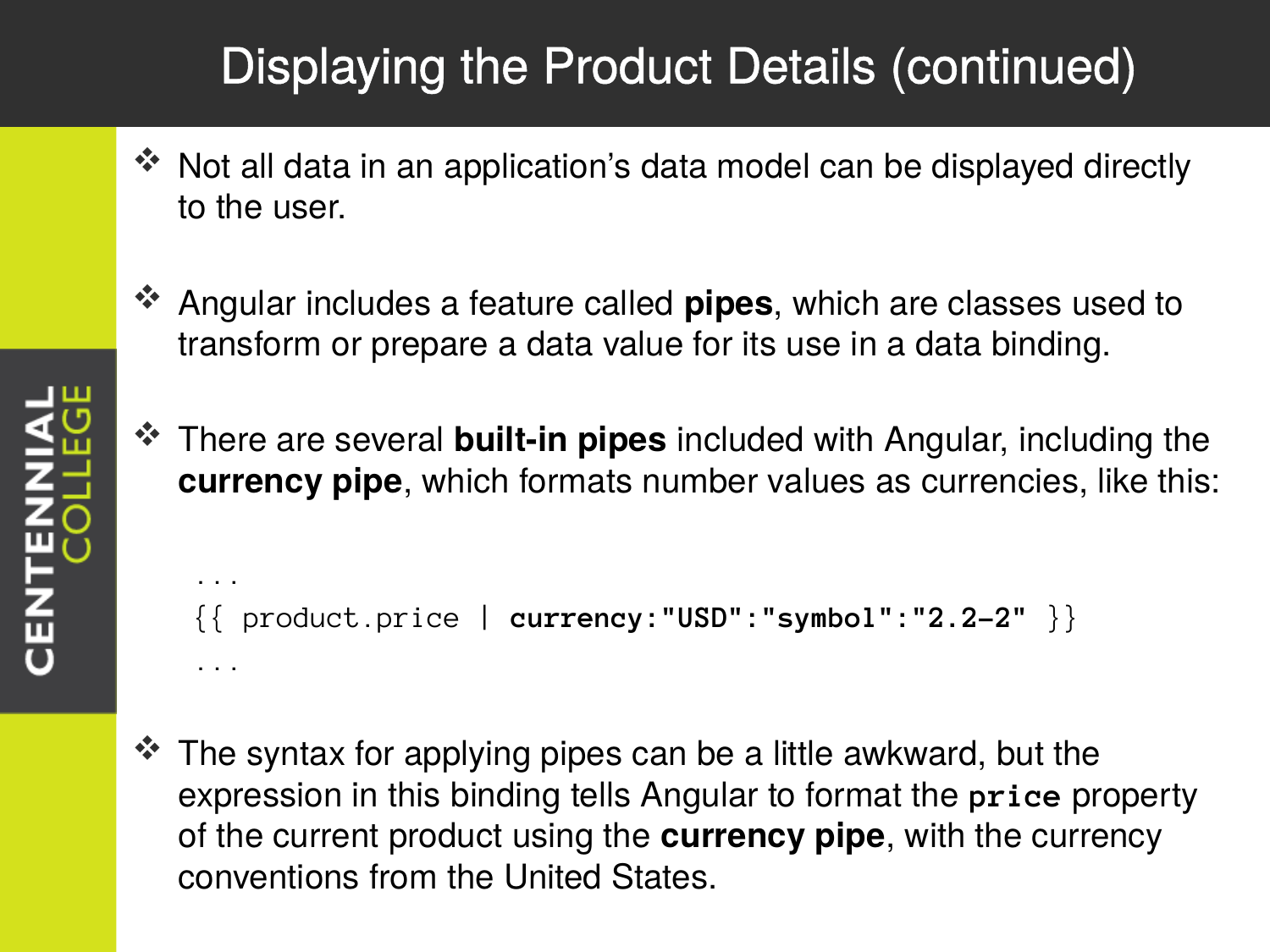

# Displaying the Product Details (continued)
Not all data in an application’s data model can be displayed directly to the user.

Angular includes a feature called pipes, which are classes used to transform or prepare a data value for its use in a data binding.

There are several built-in pipes included with Angular, including the currency pipe, which formats number values as currencies, like this:

...
{{ product.price | currency:"USD":"symbol":"2.2-2" }}
...

The syntax for applying pipes can be a little awkward, but the expression in this binding tells Angular to format the price property of the current product using the currency pipe, with the currency conventions from the United States.